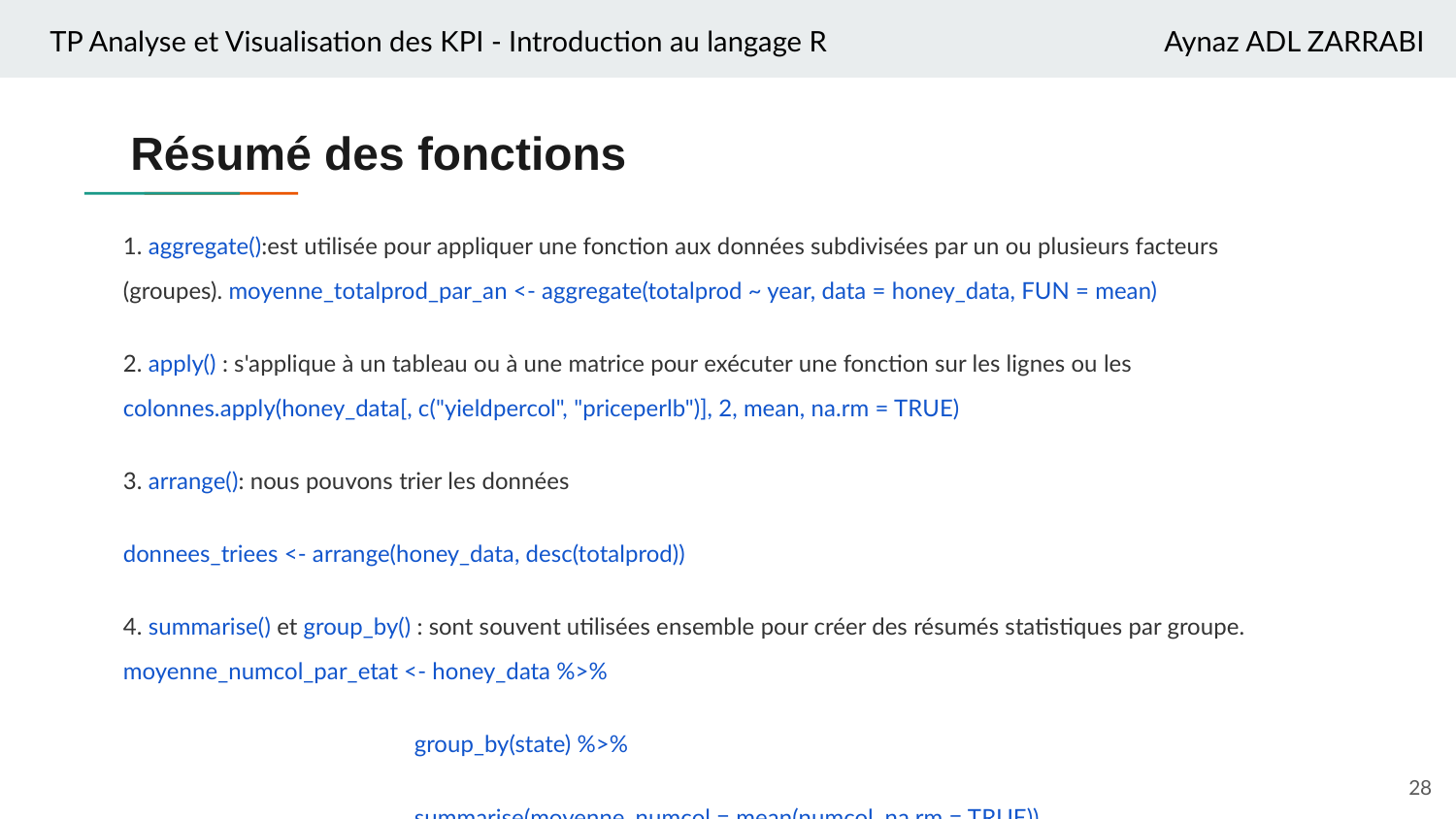

# Résumé des fonctions

1. aggregate():est utilisée pour appliquer une fonction aux données subdivisées par un ou plusieurs facteurs (groupes). moyenne_totalprod_par_an <- aggregate(totalprod ~ year, data = honey_data, FUN = mean)
2. apply() : s'applique à un tableau ou à une matrice pour exécuter une fonction sur les lignes ou les colonnes.apply(honey_data[, c("yieldpercol", "priceperlb")], 2, mean, na.rm = TRUE)
3. arrange(): nous pouvons trier les données
donnees_triees <- arrange(honey_data, desc(totalprod))
4. summarise() et group_by() : sont souvent utilisées ensemble pour créer des résumés statistiques par groupe. moyenne_numcol_par_etat <- honey_data %>%
group_by(state) %>%
summarise(moyenne_numcol = mean(numcol, na.rm = TRUE))

28